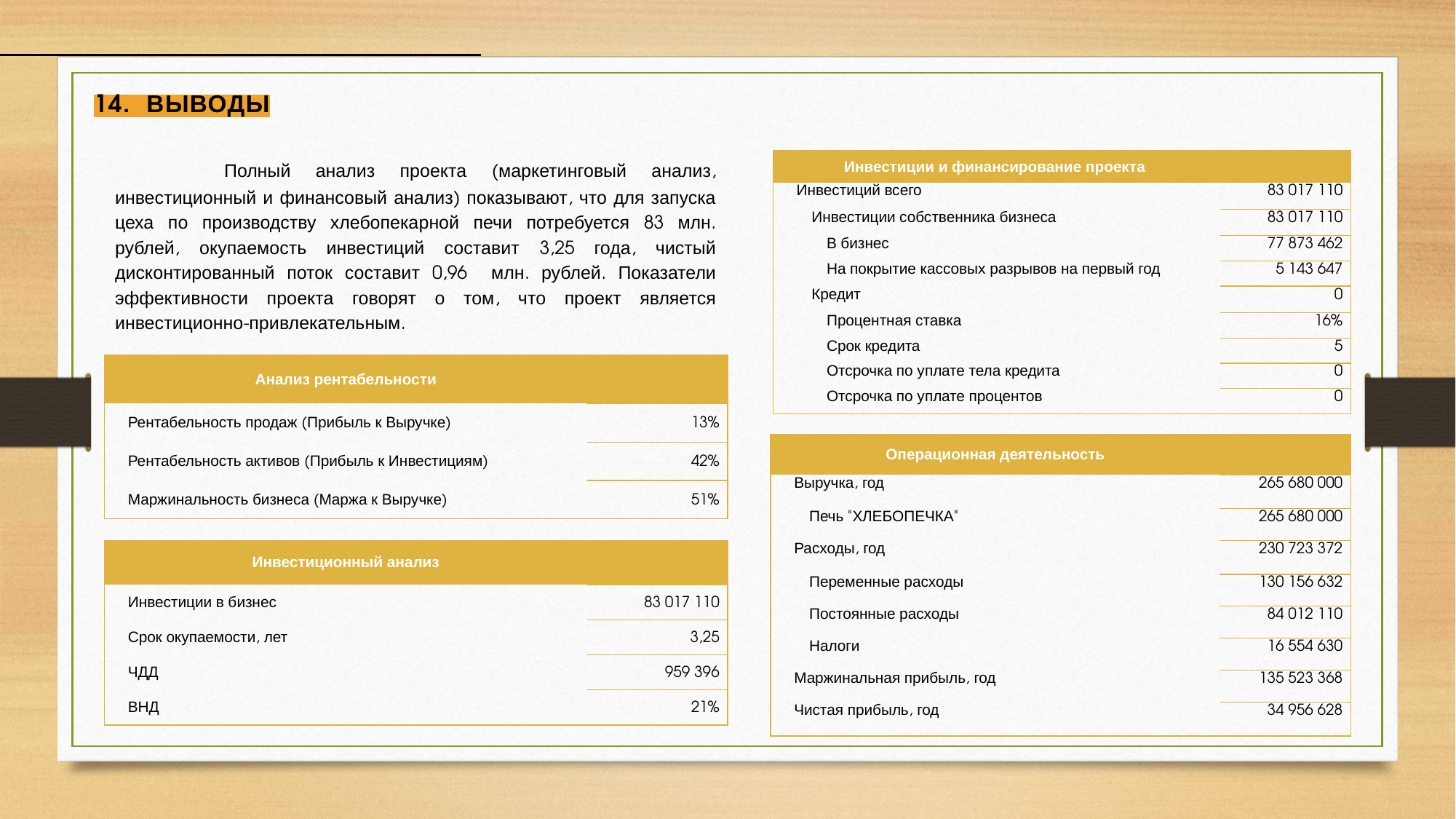

14.  Выводы
 	Полный анализ проекта (маркетинговый анализ, инвестиционный и финансовый анализ) показывают, что для запуска цеха по производству хлебопекарной печи потребуется 83 млн. рублей, окупаемость инвестиций составит 3,25 года, чистый дисконтированный поток составит 0,96  млн. рублей. Показатели эффективности проекта говорят о том, что проект является инвестиционно-привлекательным.
| Инвестиции и финансирование проекта |  |
| --- | --- |
| Инвестиций всего | 83 017 110 |
| Инвестиции собственника бизнеса | 83 017 110 |
| В бизнес | 77 873 462 |
| На покрытие кассовых разрывов на первый год | 5 143 647 |
| Кредит | 0 |
| Процентная ставка | 16% |
| Срок кредита | 5 |
| Отсрочка по уплате тела кредита | 0 |
| Отсрочка по уплате процентов | 0 |
| Анализ рентабельности |  |
| --- | --- |
| Рентабельность продаж (Прибыль к Выручке) | 13% |
| Рентабельность активов (Прибыль к Инвестициям) | 42% |
| Маржинальность бизнеса (Маржа к Выручке) | 51% |
| Операционная деятельность |  |
| --- | --- |
| Выручка, год | 265 680 000 |
| Печь "ХЛЕБОПЕЧКА" | 265 680 000 |
| Расходы, год | 230 723 372 |
| Переменные расходы | 130 156 632 |
| Постоянные расходы | 84 012 110 |
| Налоги | 16 554 630 |
| Маржинальная прибыль, год | 135 523 368 |
| Чистая прибыль, год | 34 956 628 |
| Инвестиционный анализ |  |
| --- | --- |
| Инвестиции в бизнес | 83 017 110 |
| Срок окупаемости, лет | 3,25 |
| ЧДД | 959 396 |
| ВНД | 21% |